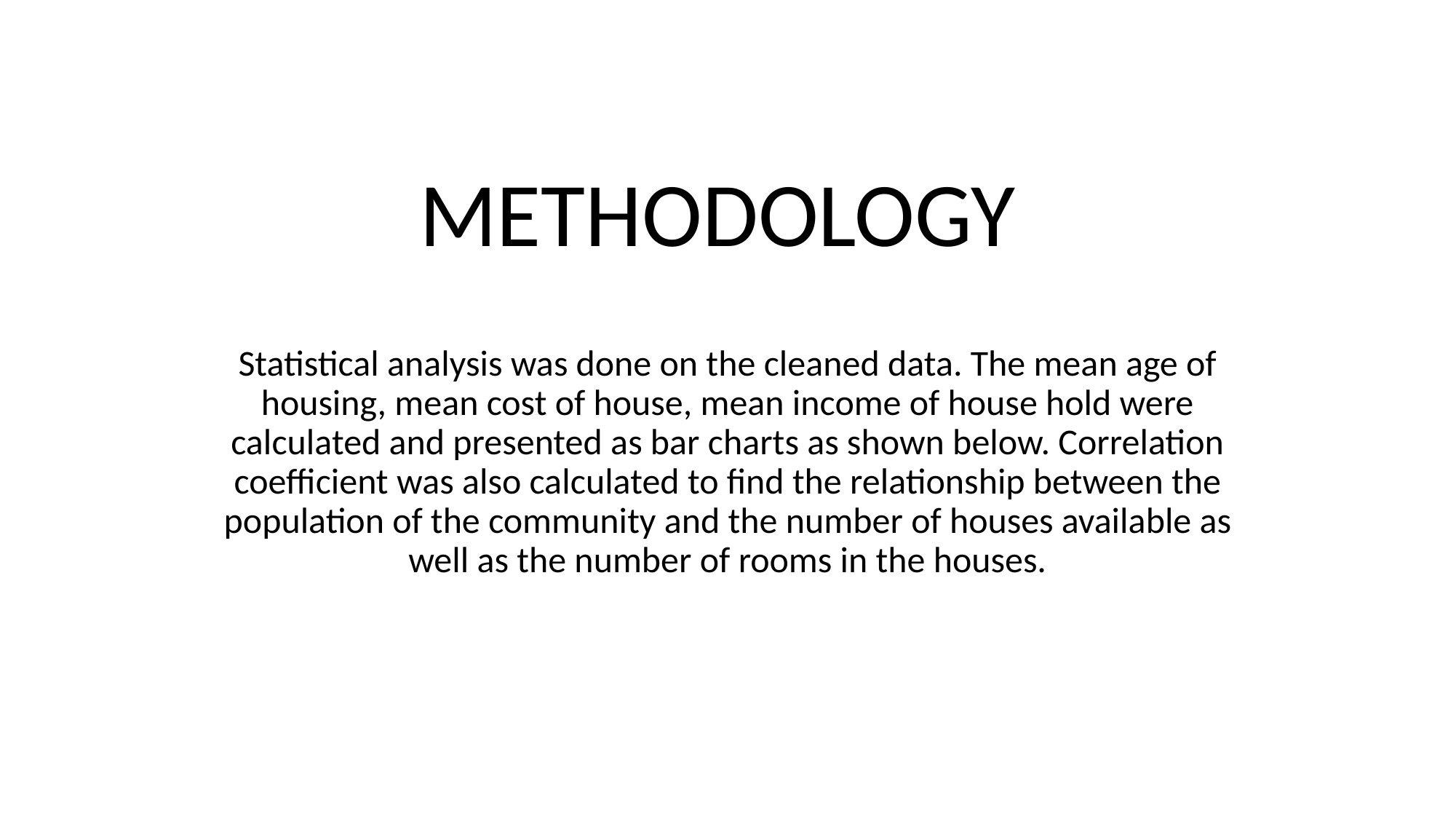

# METHODOLOGY
Statistical analysis was done on the cleaned data. The mean age of housing, mean cost of house, mean income of house hold were calculated and presented as bar charts as shown below. Correlation coefficient was also calculated to find the relationship between the population of the community and the number of houses available as well as the number of rooms in the houses.